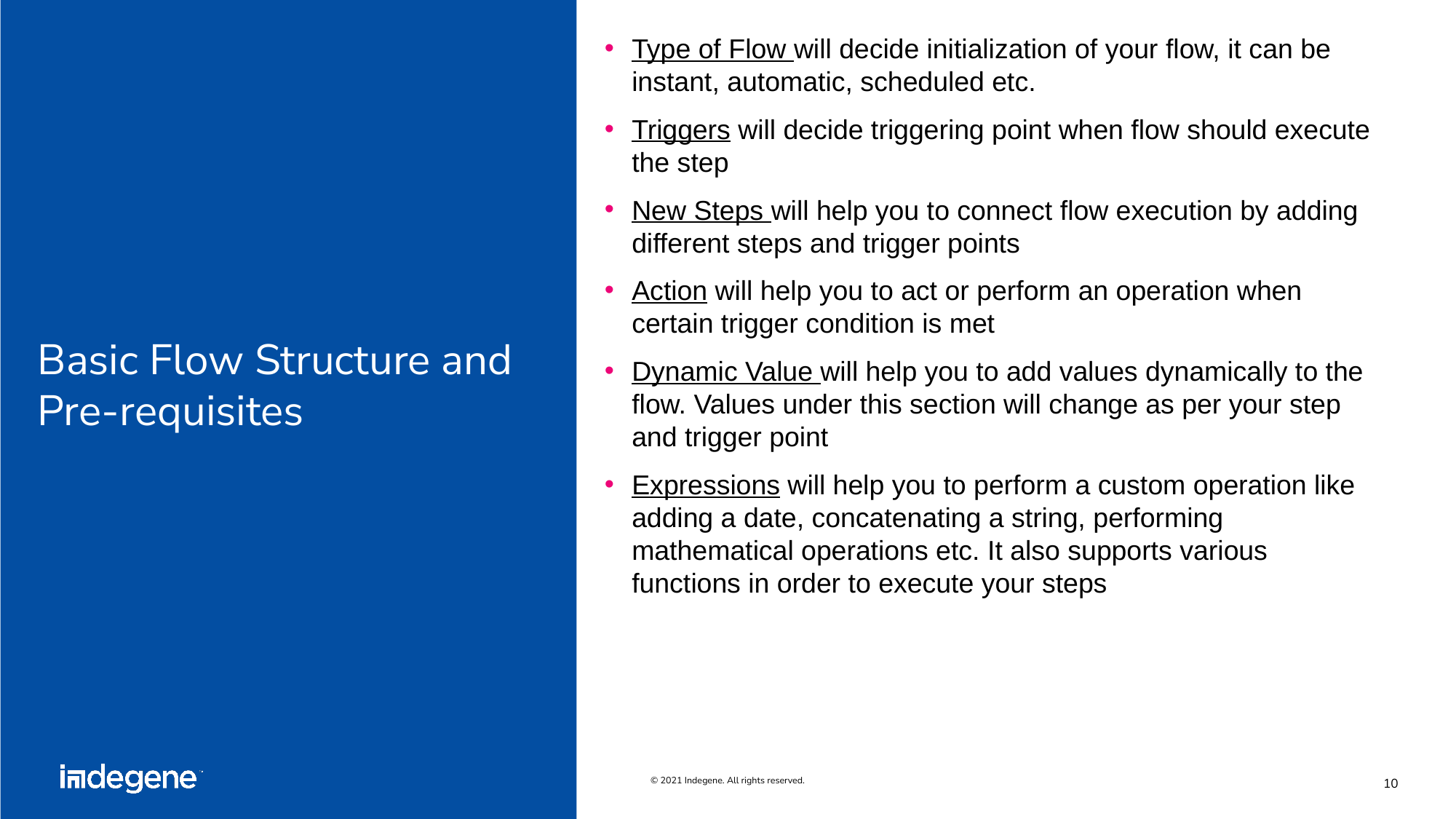

Type of Flow will decide initialization of your flow, it can be instant, automatic, scheduled etc.
Triggers will decide triggering point when flow should execute the step
New Steps will help you to connect flow execution by adding different steps and trigger points
Action will help you to act or perform an operation when certain trigger condition is met
Dynamic Value will help you to add values dynamically to the flow. Values under this section will change as per your step and trigger point
Expressions will help you to perform a custom operation like adding a date, concatenating a string, performing mathematical operations etc. It also supports various functions in order to execute your steps

# Basic Flow Structure and Pre-requisites
© 2021 Indegene. All rights reserved.
10